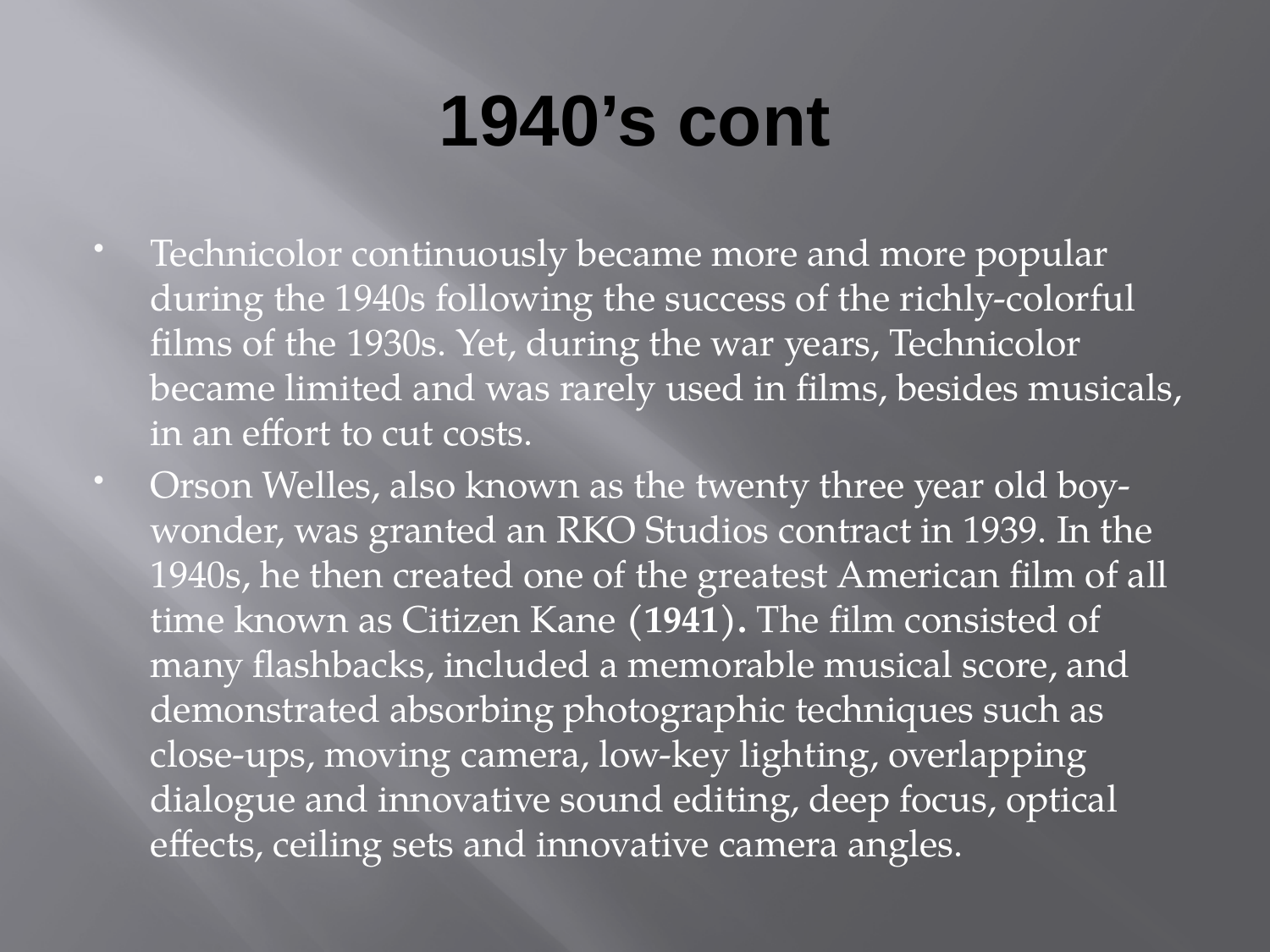

# 1940’s cont
Technicolor continuously became more and more popular during the 1940s following the success of the richly-colorful films of the 1930s. Yet, during the war years, Technicolor became limited and was rarely used in films, besides musicals, in an effort to cut costs.
Orson Welles, also known as the twenty three year old boy-wonder, was granted an RKO Studios contract in 1939. In the 1940s, he then created one of the greatest American film of all time known as Citizen Kane (1941). The film consisted of many flashbacks, included a memorable musical score, and demonstrated absorbing photographic techniques such as close-ups, moving camera, low-key lighting, overlapping dialogue and innovative sound editing, deep focus, optical effects, ceiling sets and innovative camera angles.